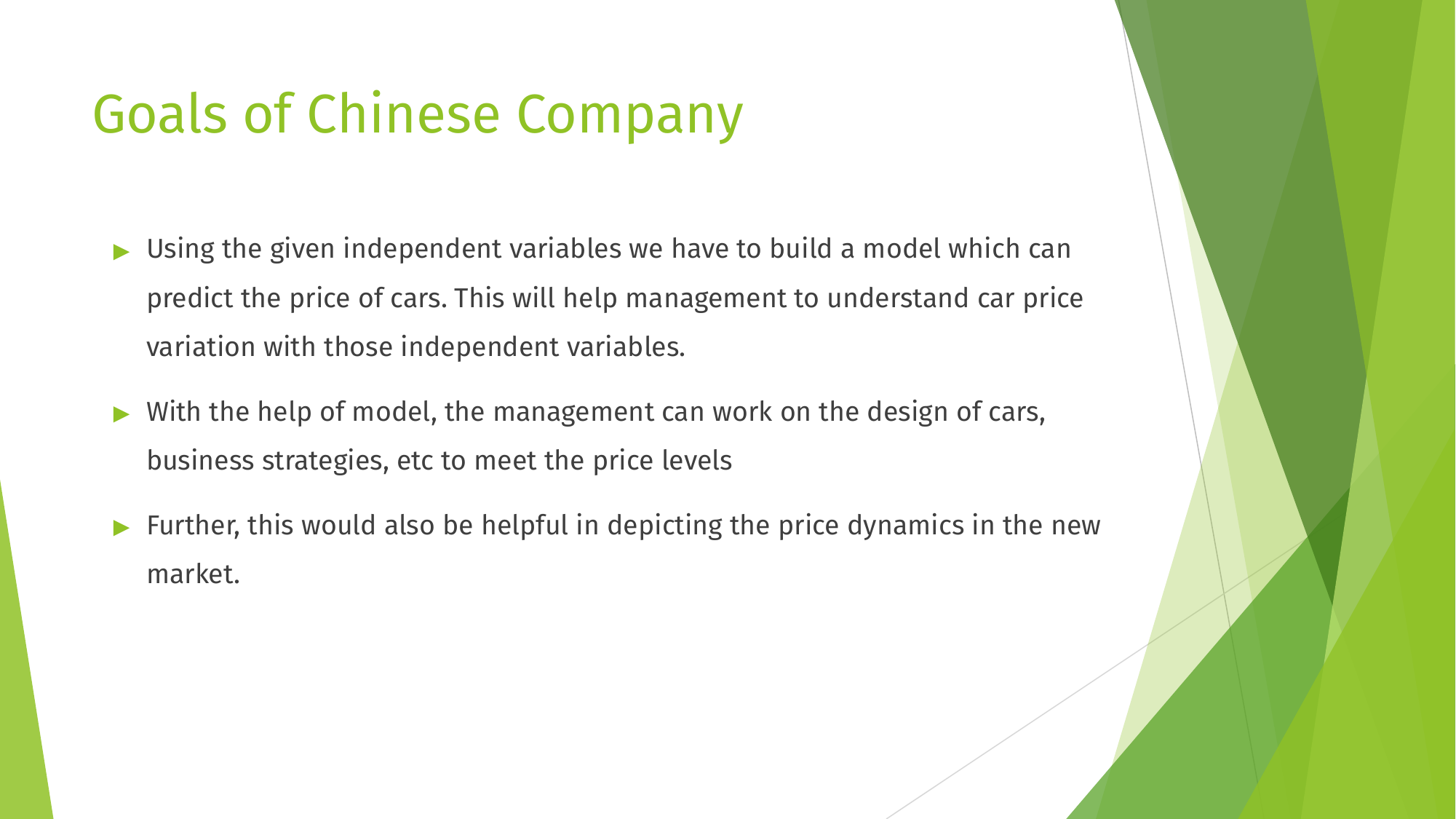

# Goals of Chinese Company
Using the given independent variables we have to build a model which can predict the price of cars. This will help management to understand car price variation with those independent variables.
With the help of model, the management can work on the design of cars, business strategies, etc to meet the price levels
Further, this would also be helpful in depicting the price dynamics in the new market.